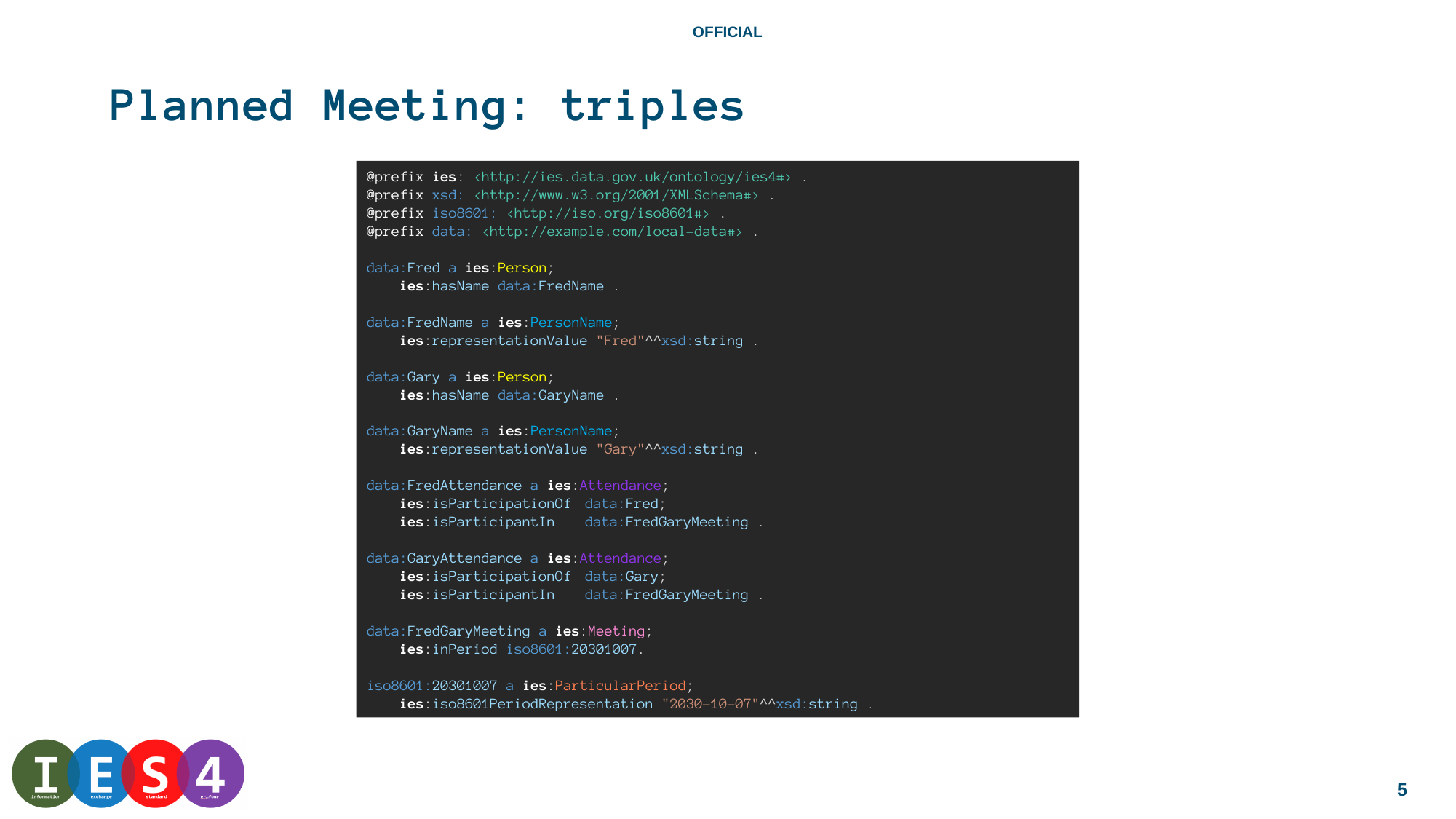

# Planned Meeting: triples
@prefix ies: <http://ies.data.gov.uk/ontology/ies4#> .
@prefix xsd: <http://www.w3.org/2001/XMLSchema#> .
@prefix iso8601: <http://iso.org/iso8601#> .
@prefix data: <http://example.com/local-data#> .
data:Fred a ies:Person;
    ies:hasName data:FredName .
data:FredName a ies:PersonName;
    ies:representationValue "Fred"^^xsd:string .
data:Gary a ies:Person;
    ies:hasName data:GaryName .
data:GaryName a ies:PersonName;
    ies:representationValue "Gary"^^xsd:string .
data:FredAttendance a ies:Attendance;
    ies:isParticipationOf	data:Fred;
    ies:isParticipantIn 	data:FredGaryMeeting .
data:GaryAttendance a ies:Attendance;
    ies:isParticipationOf 	data:Gary;
    ies:isParticipantIn 	data:FredGaryMeeting .
data:FredGaryMeeting a ies:Meeting;
    ies:inPeriod iso8601:20301007.
iso8601:20301007 a ies:ParticularPeriod;
    ies:iso8601PeriodRepresentation "2030-10-07"^^xsd:string .